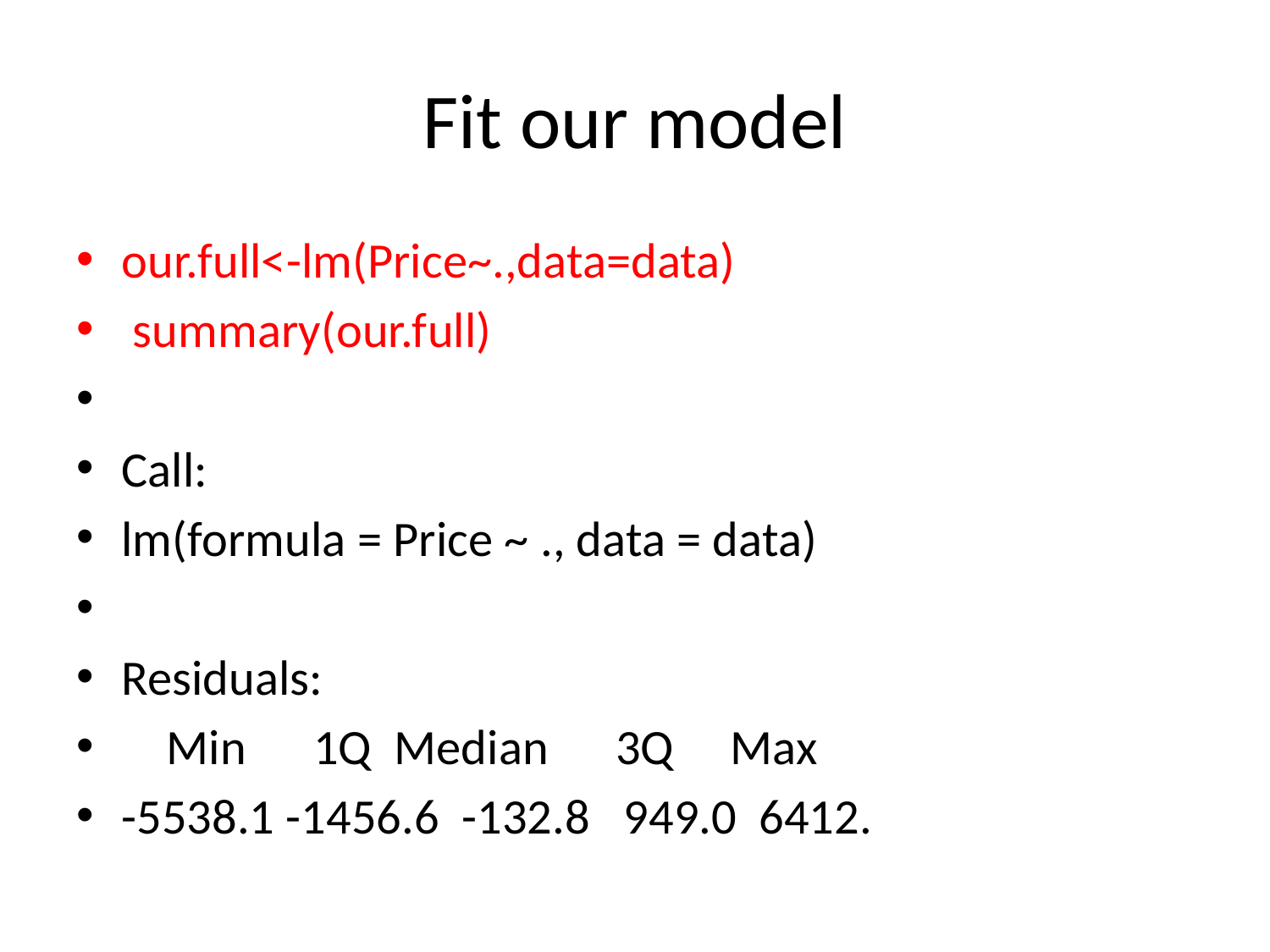

# Fit our model
our.full<-lm(Price~.,data=data)
 summary(our.full)

Call:
lm(formula = Price ~ ., data = data)

Residuals:
    Min      1Q  Median      3Q     Max
-5538.1 -1456.6  -132.8   949.0  6412.